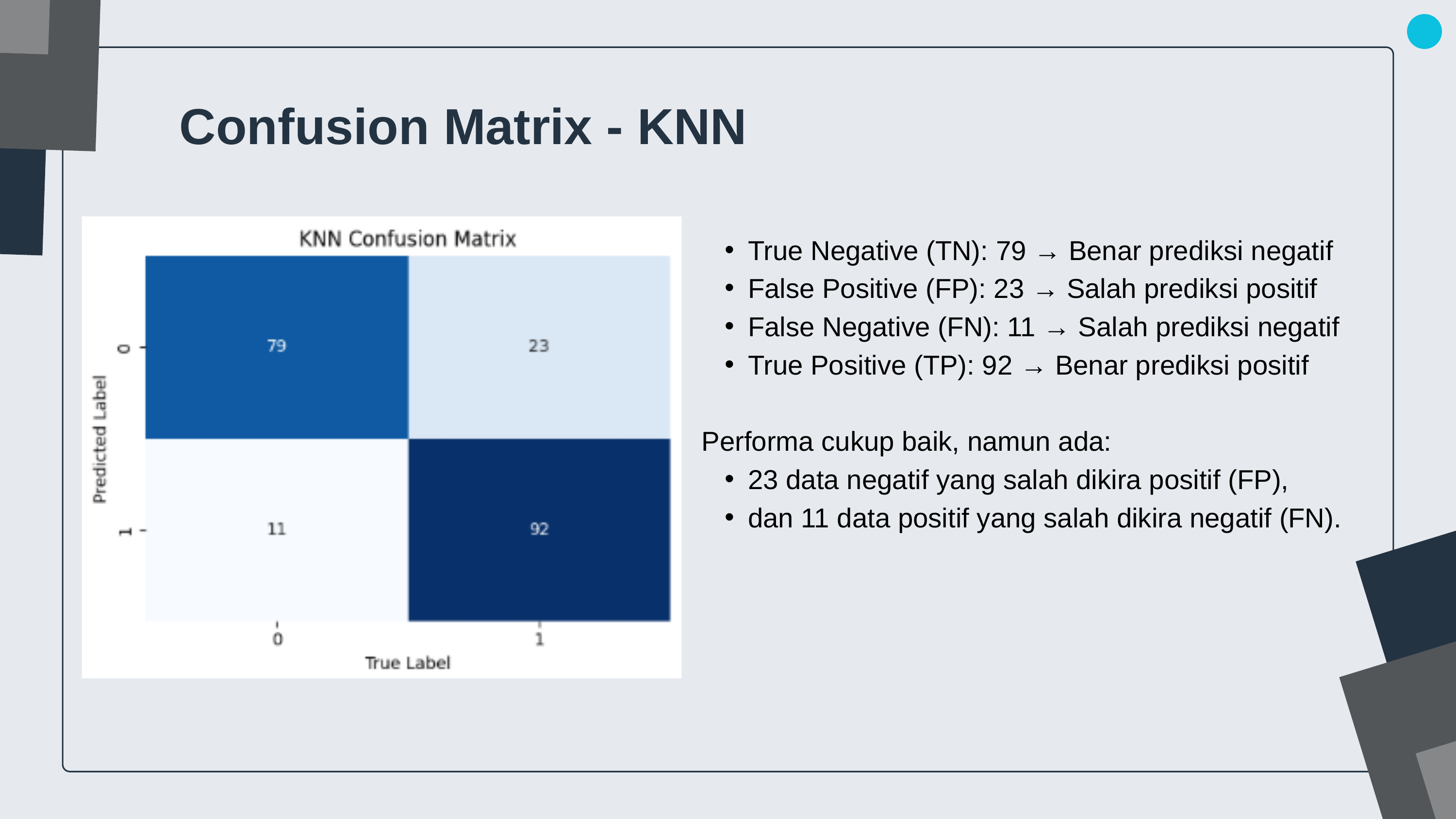

Confusion Matrix - KNN

True Negative (TN): 79 → Benar prediksi negatif
False Positive (FP): 23 → Salah prediksi positif
False Negative (FN): 11 → Salah prediksi negatif
True Positive (TP): 92 → Benar prediksi positif

Performa cukup baik, namun ada:
23 data negatif yang salah dikira positif (FP),
dan 11 data positif yang salah dikira negatif (FN).